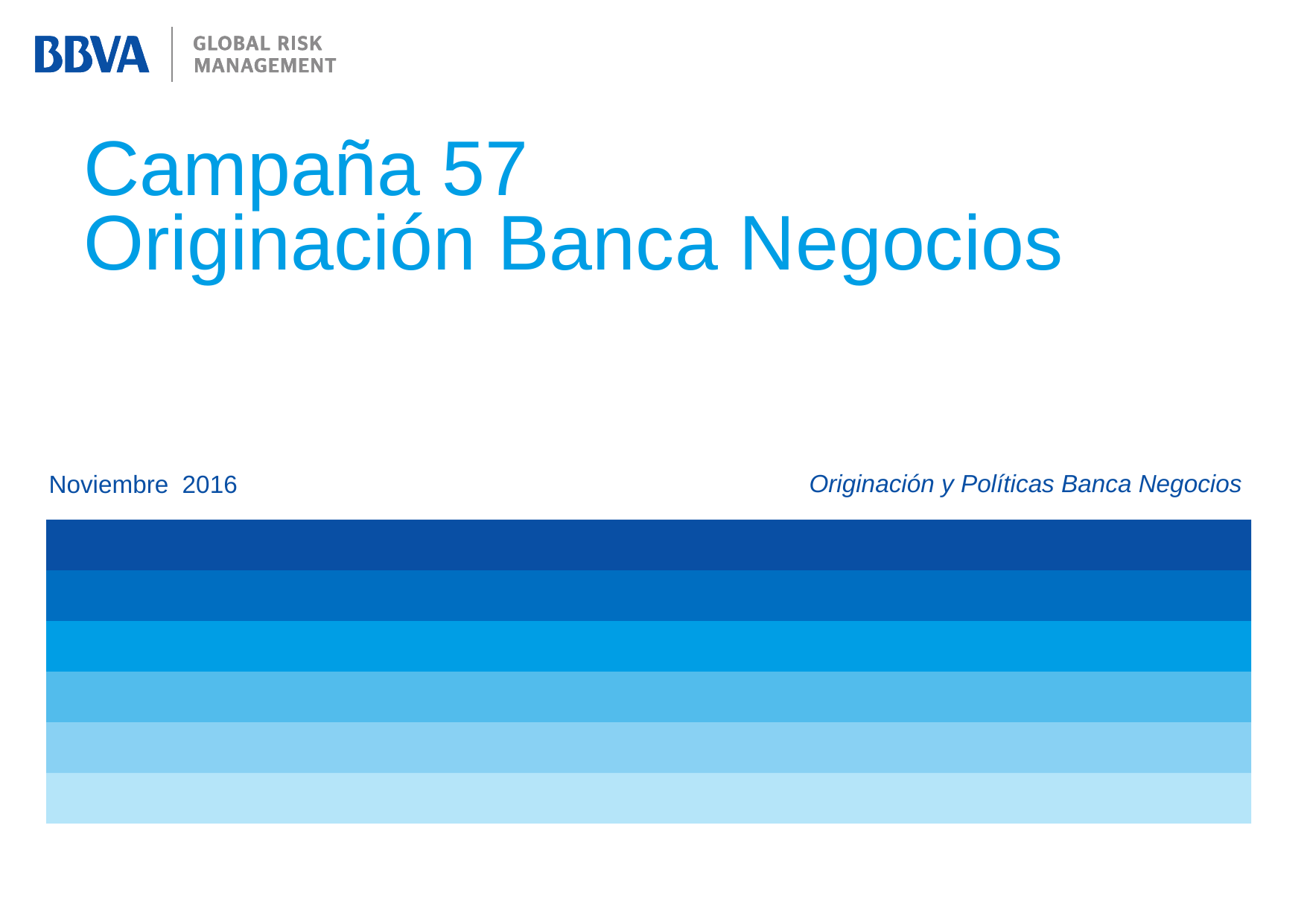

Campaña 57
Originación Banca Negocios
Originación y Políticas Banca Negocios
Noviembre  2016